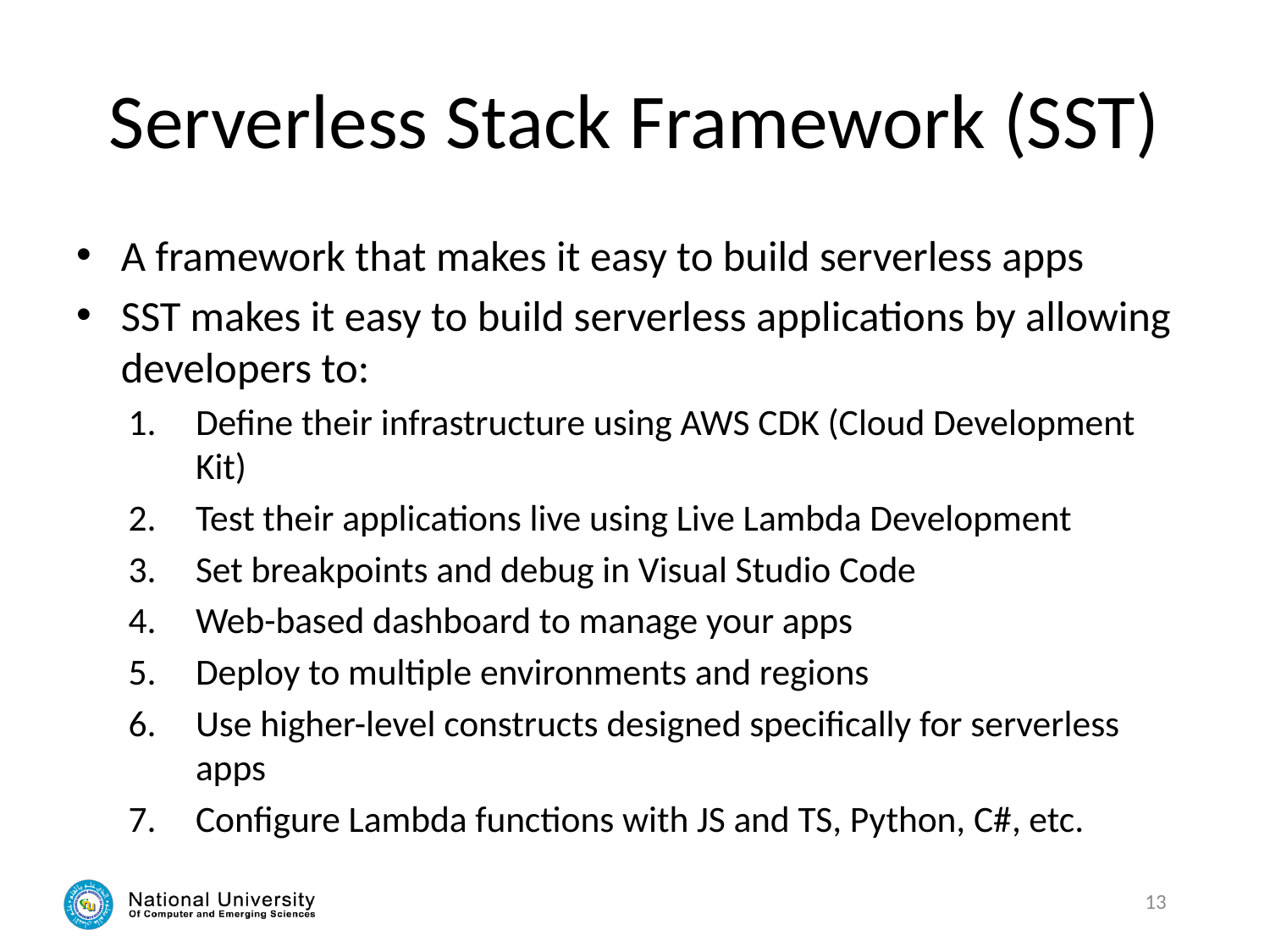

# Serverless Stack Framework (SST)
A framework that makes it easy to build serverless apps
SST makes it easy to build serverless applications by allowing developers to:
Define their infrastructure using AWS CDK (Cloud Development Kit)
Test their applications live using Live Lambda Development
Set breakpoints and debug in Visual Studio Code
Web-based dashboard to manage your apps
Deploy to multiple environments and regions
Use higher-level constructs designed specifically for serverless apps
Configure Lambda functions with JS and TS, Python, C#, etc.
13